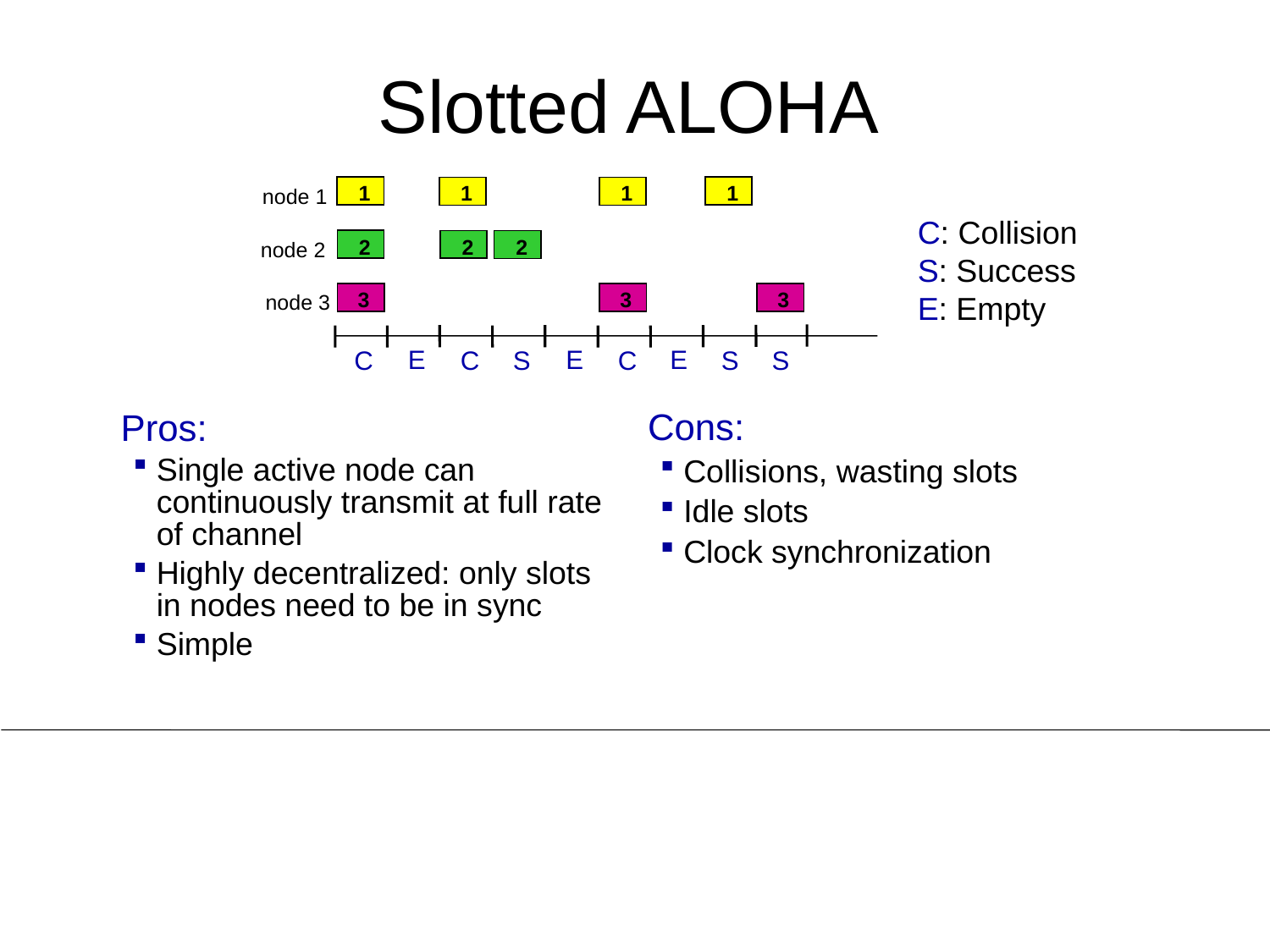

# Slotted ALOHA
1

1

1

1

node 1
C: Collision
S: Success
E: Empty
2

2

2

node 2
3

3

3

node 3

E
E
E
C
C
S
C
S
S
Cons:
Collisions, wasting slots
Idle slots
Clock synchronization
Pros:
Single active node can continuously transmit at full rate of channel
Highly decentralized: only slots in nodes need to be in sync
Simple